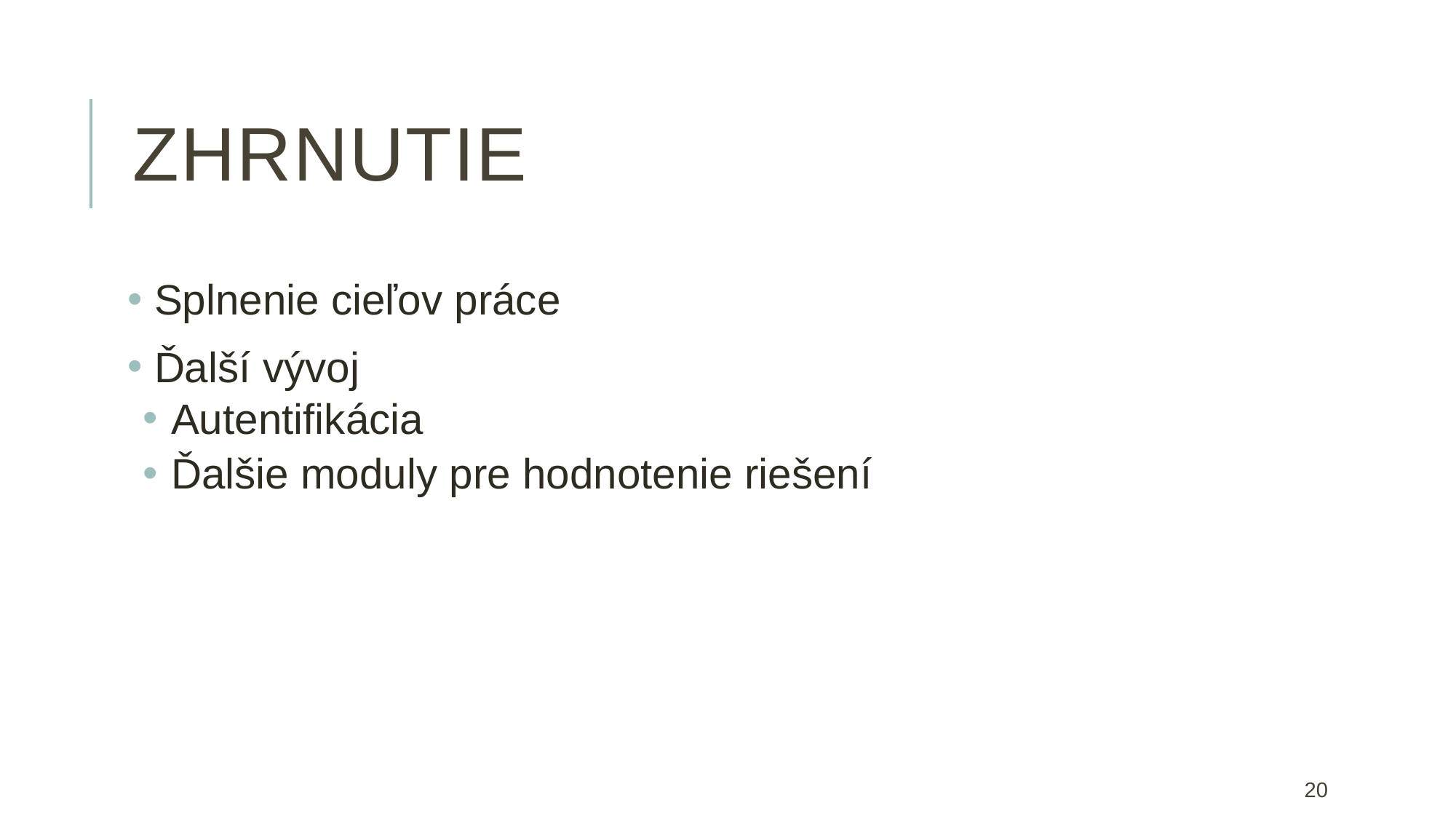

# zhrnutie
 Splnenie cieľov práce
 Ďalší vývoj
 Autentifikácia
 Ďalšie moduly pre hodnotenie riešení

20